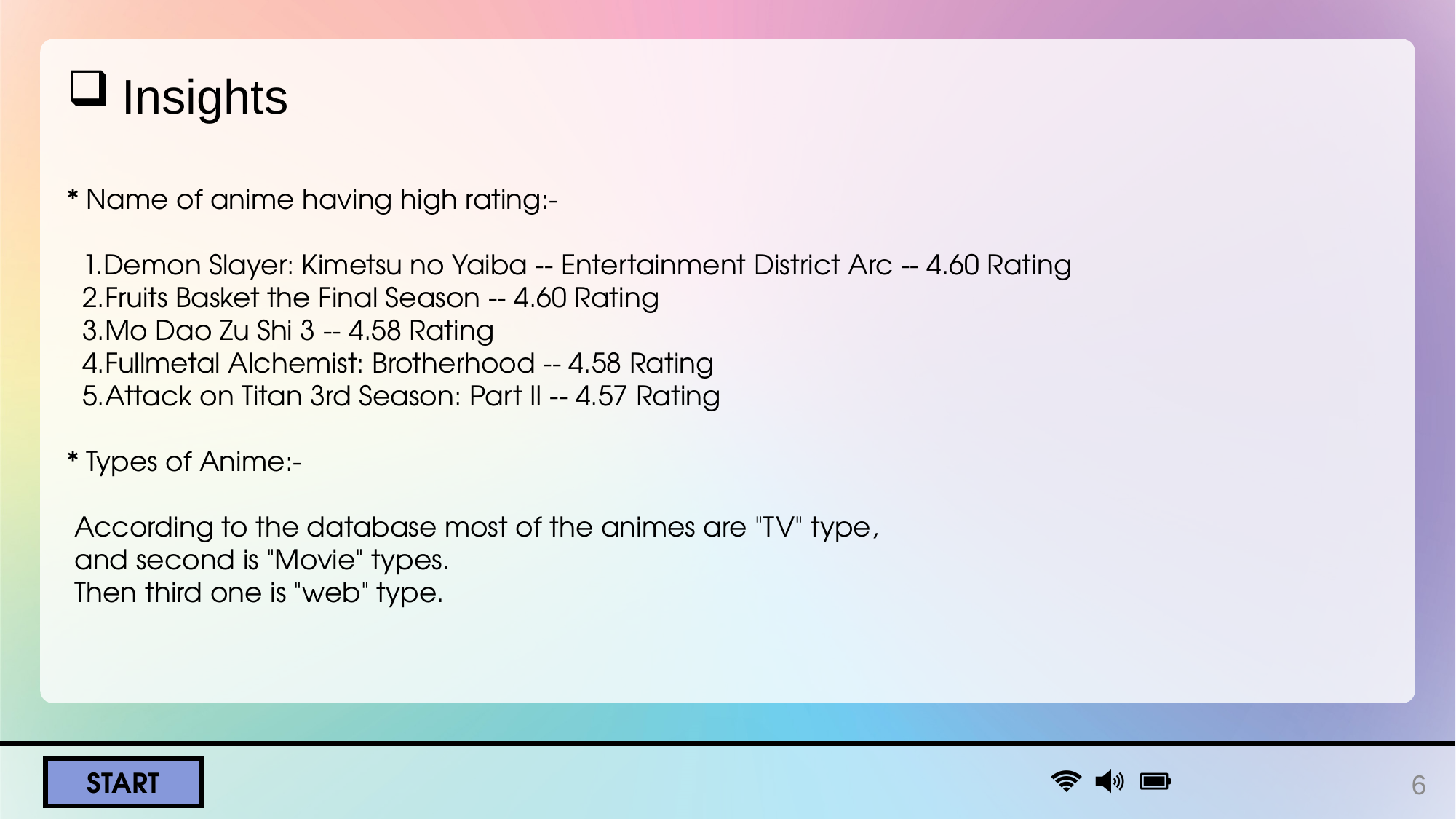

Insights

* Name of anime having high rating:-

  1.Demon Slayer: Kimetsu no Yaiba -- Entertainment District Arc -- 4.60 Rating
  2.Fruits Basket the Final Season -- 4.60 Rating
  3.Mo Dao Zu Shi 3 -- 4.58 Rating
  4.Fullmetal Alchemist: Brotherhood -- 4.58 Rating
  5.Attack on Titan 3rd Season: Part II -- 4.57 Rating

* Types of Anime:-

 According to the database most of the animes are "TV" type,
 and second is "Movie" types.
 Then third one is "web" type.

6